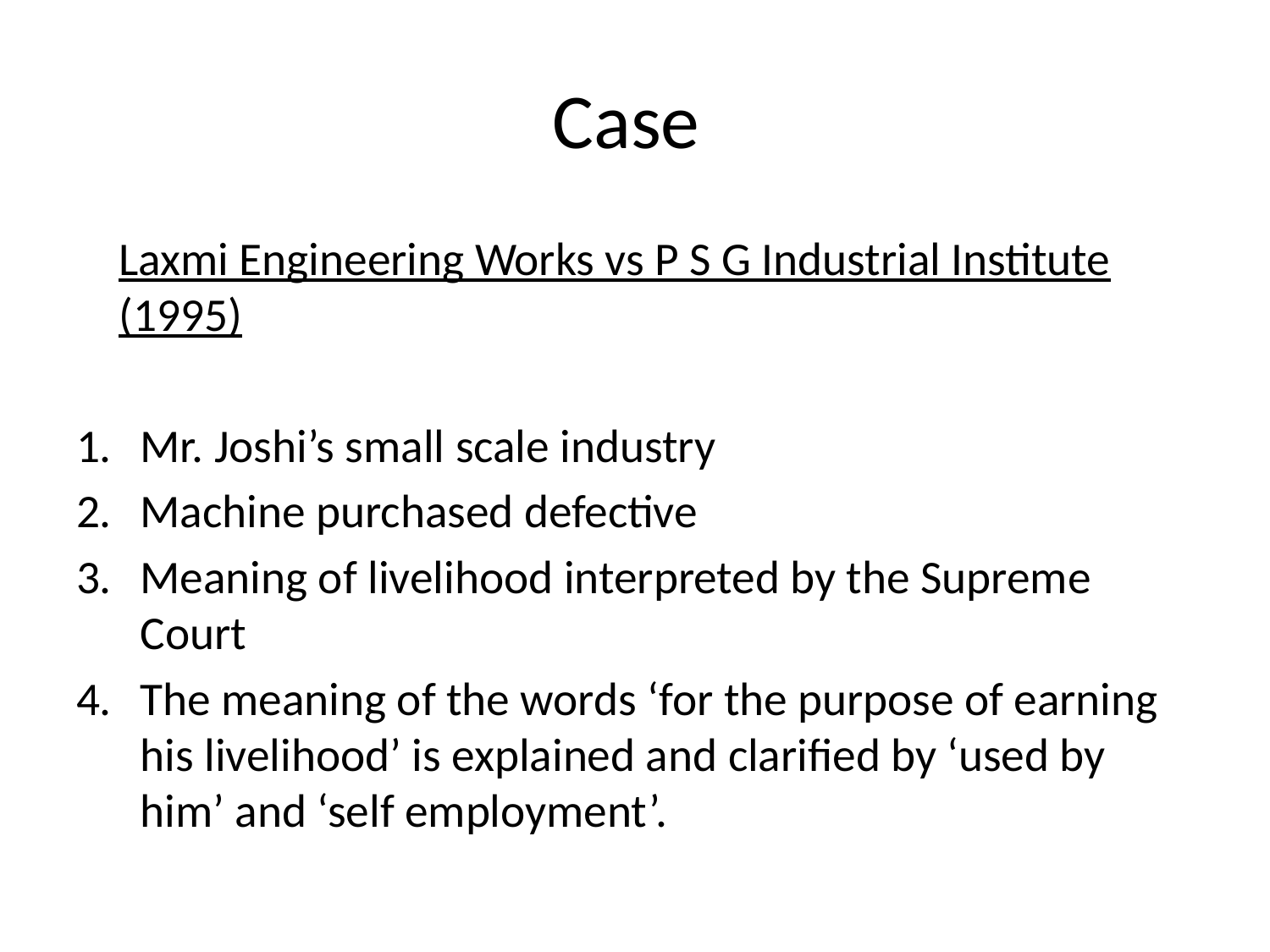

# Case
	Laxmi Engineering Works vs P S G Industrial Institute (1995)

Mr. Joshi’s small scale industry
Machine purchased defective
Meaning of livelihood interpreted by the Supreme Court
The meaning of the words ‘for the purpose of earning his livelihood’ is explained and clarified by ‘used by him’ and ‘self employment’.